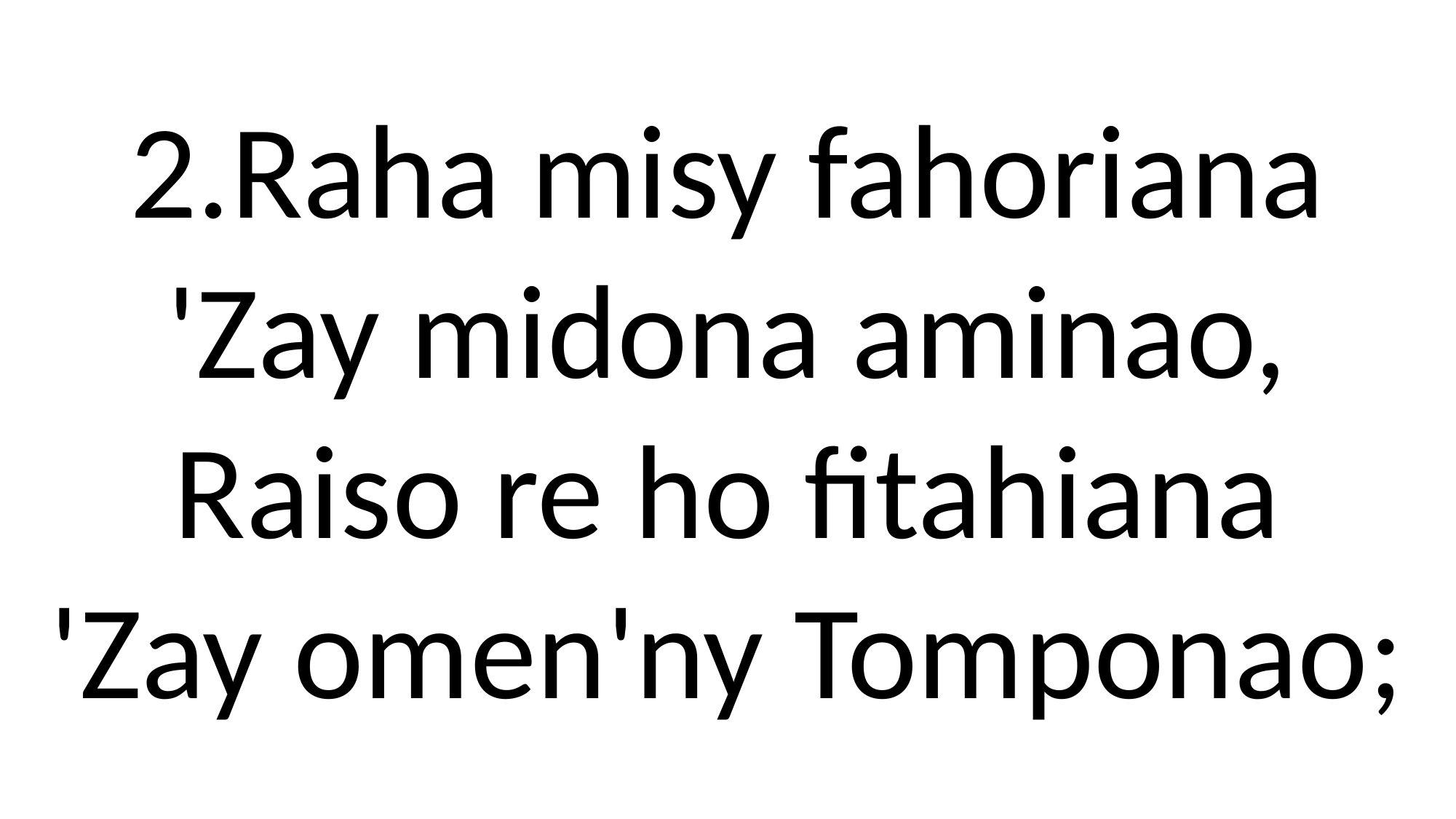

2.Raha misy fahoriana
'Zay midona aminao,
Raiso re ho fitahiana
'Zay omen'ny Tomponao;